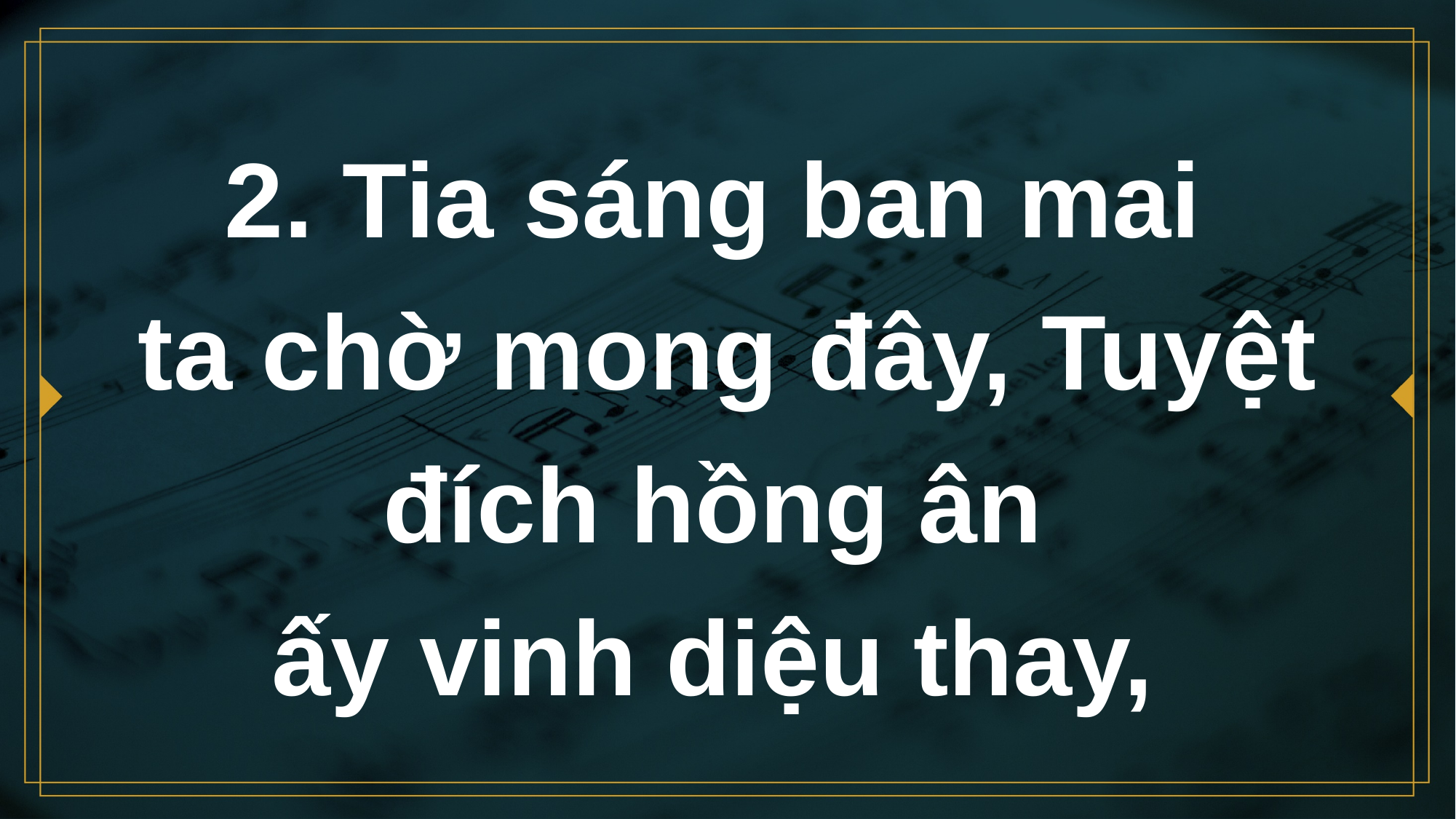

# 2. Tia sáng ban mai ta chờ mong đây, Tuyệt đích hồng ân ấy vinh diệu thay,